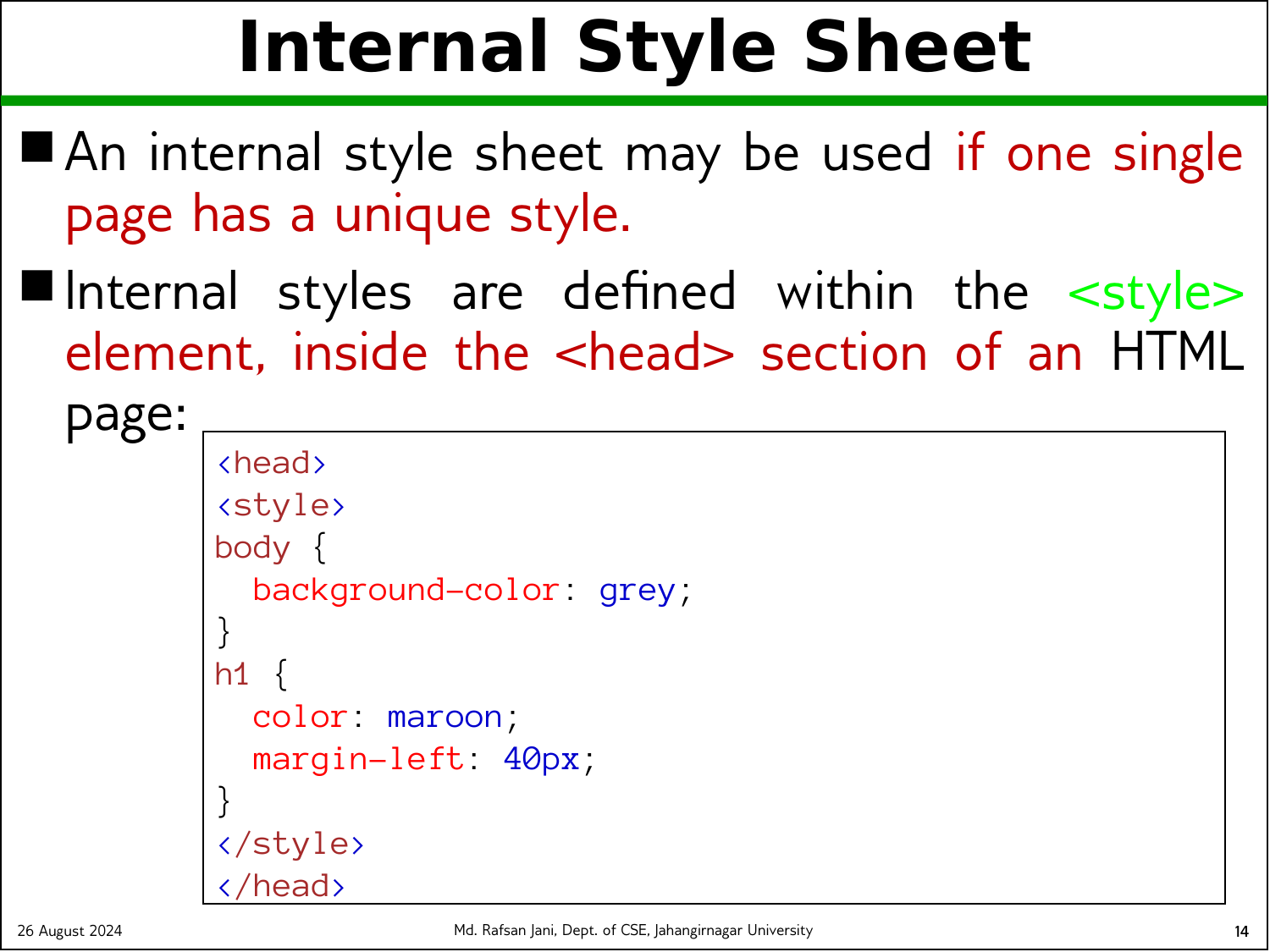

# Internal Style Sheet
An internal style sheet may be used if one single page has a unique style.
Internal styles are defined within the <style> element, inside the <head> section of an HTML page:
<head>
<style>
body {
  background-color: grey;
}
h1 {
  color: maroon;
  margin-left: 40px;
} 
</style>
</head>
26 August 2024
Md. Rafsan Jani, Dept. of CSE, Jahangirnagar University
14